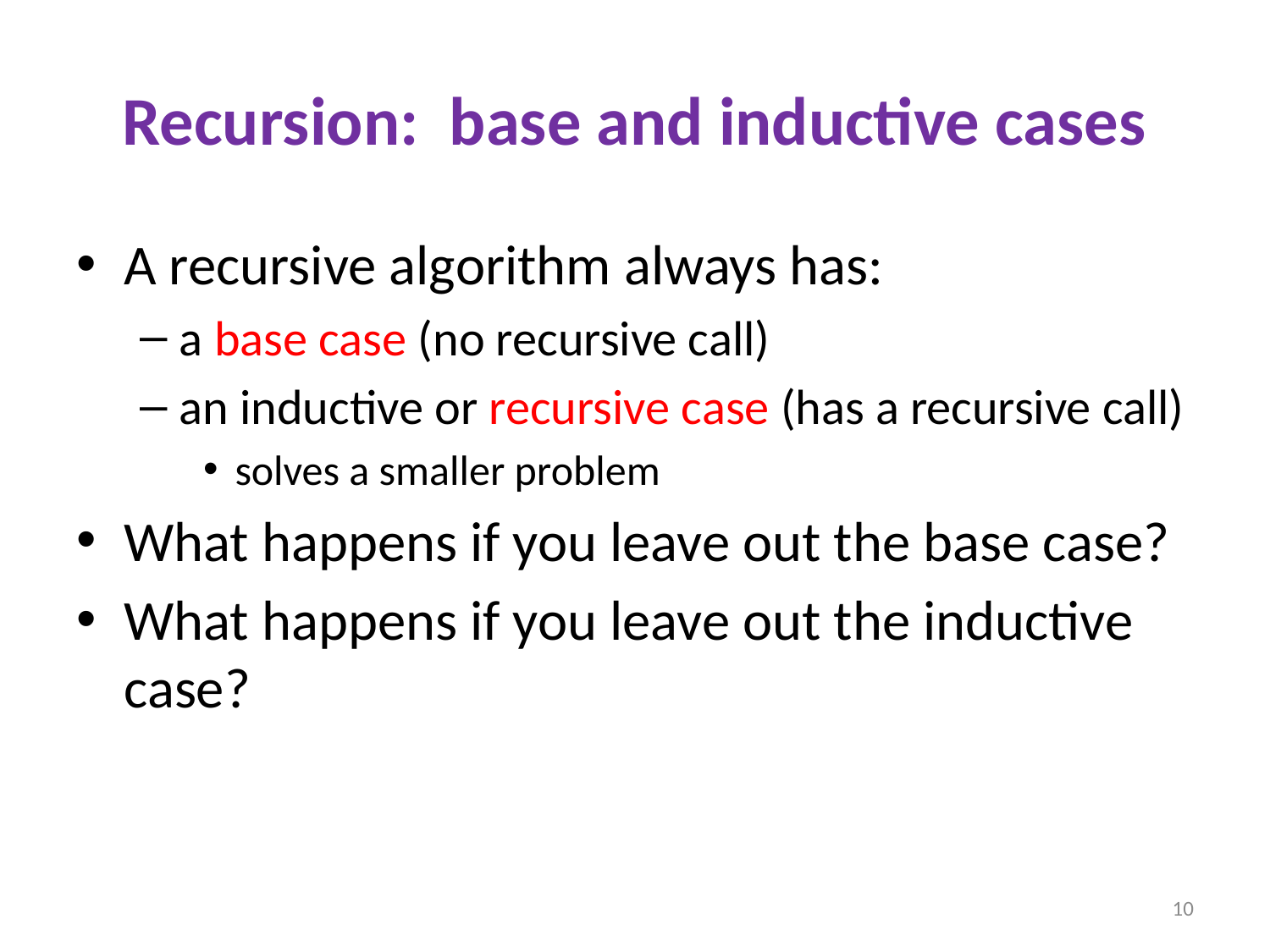

# Recursion:  base and inductive cases
A recursive algorithm always has:
a base case (no recursive call)
an inductive or recursive case (has a recursive call)
solves a smaller problem
What happens if you leave out the base case?
What happens if you leave out the inductive case?
10